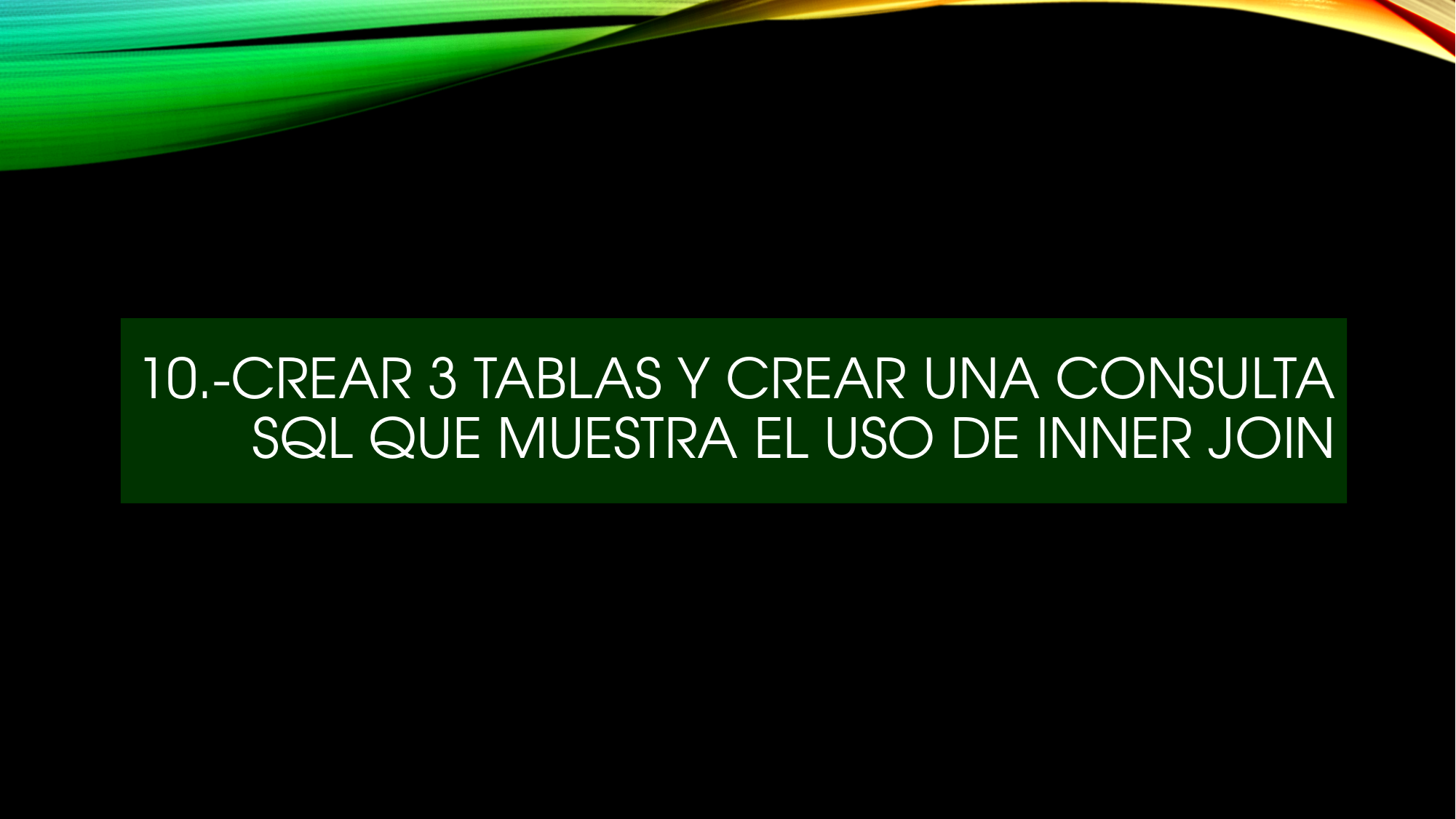

# 10.-Crear 3 tablas y crear una consulta SQL que muestra el uso de INNER JOIN